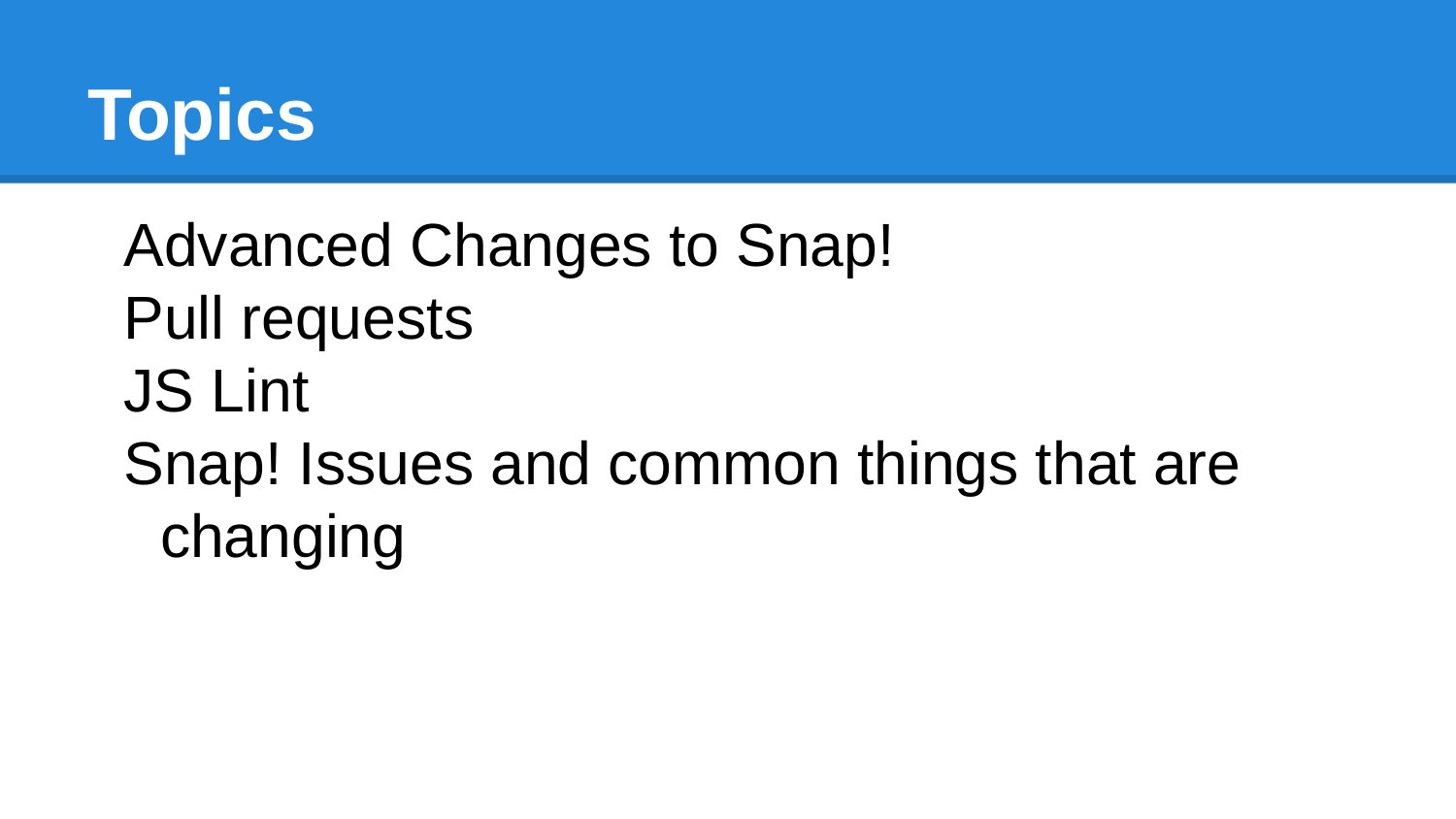

# Topics
Advanced Changes to Snap!
Pull requests
JS Lint
Snap! Issues and common things that are changing